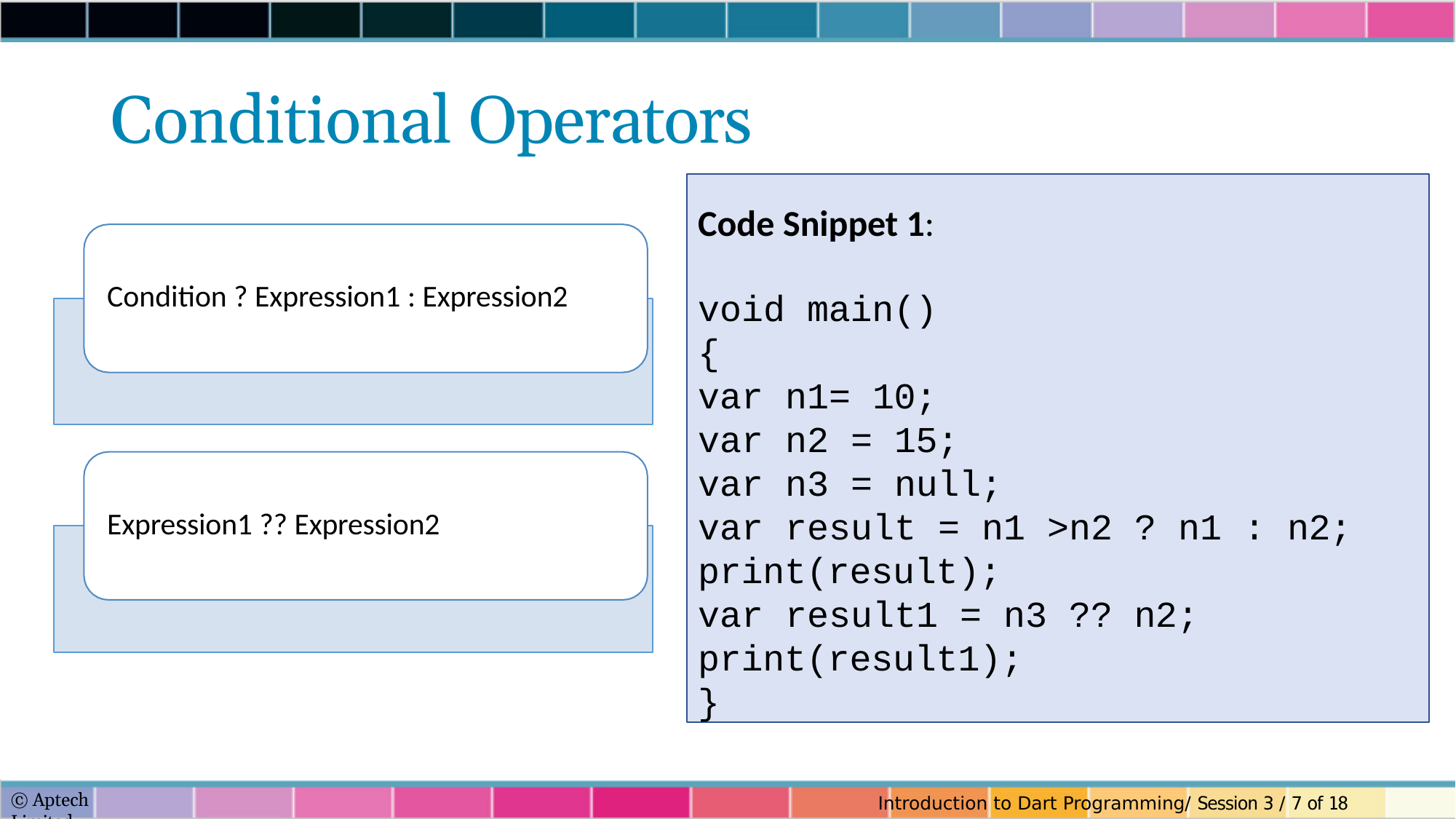

# Conditional Operators
Code Snippet 1:
void main()
{
var n1= 10; var n2 = 15; var n3 = null;
var result = n1 >n2 ? n1 : n2; print(result);
var result1 = n3 ?? n2; print(result1);
}

Condition ? Expression1 : Expression2

Expression1 ?? Expression2
© Aptech Limited
Introduction to Dart Programming/ Session 3 / 7 of 18